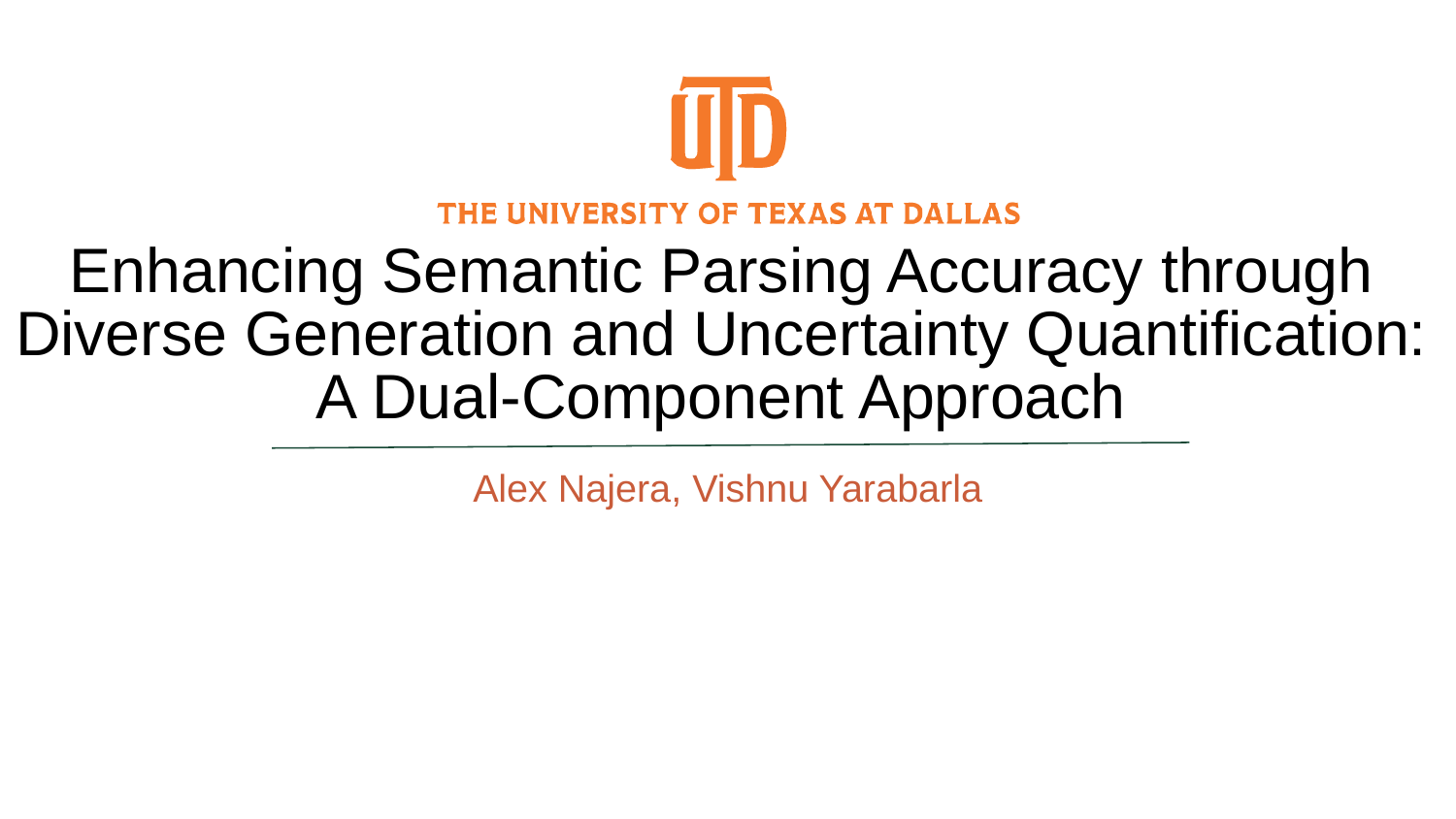

# Enhancing Semantic Parsing Accuracy through Diverse Generation and Uncertainty Quantification: A Dual-Component Approach
Alex Najera, Vishnu Yarabarla